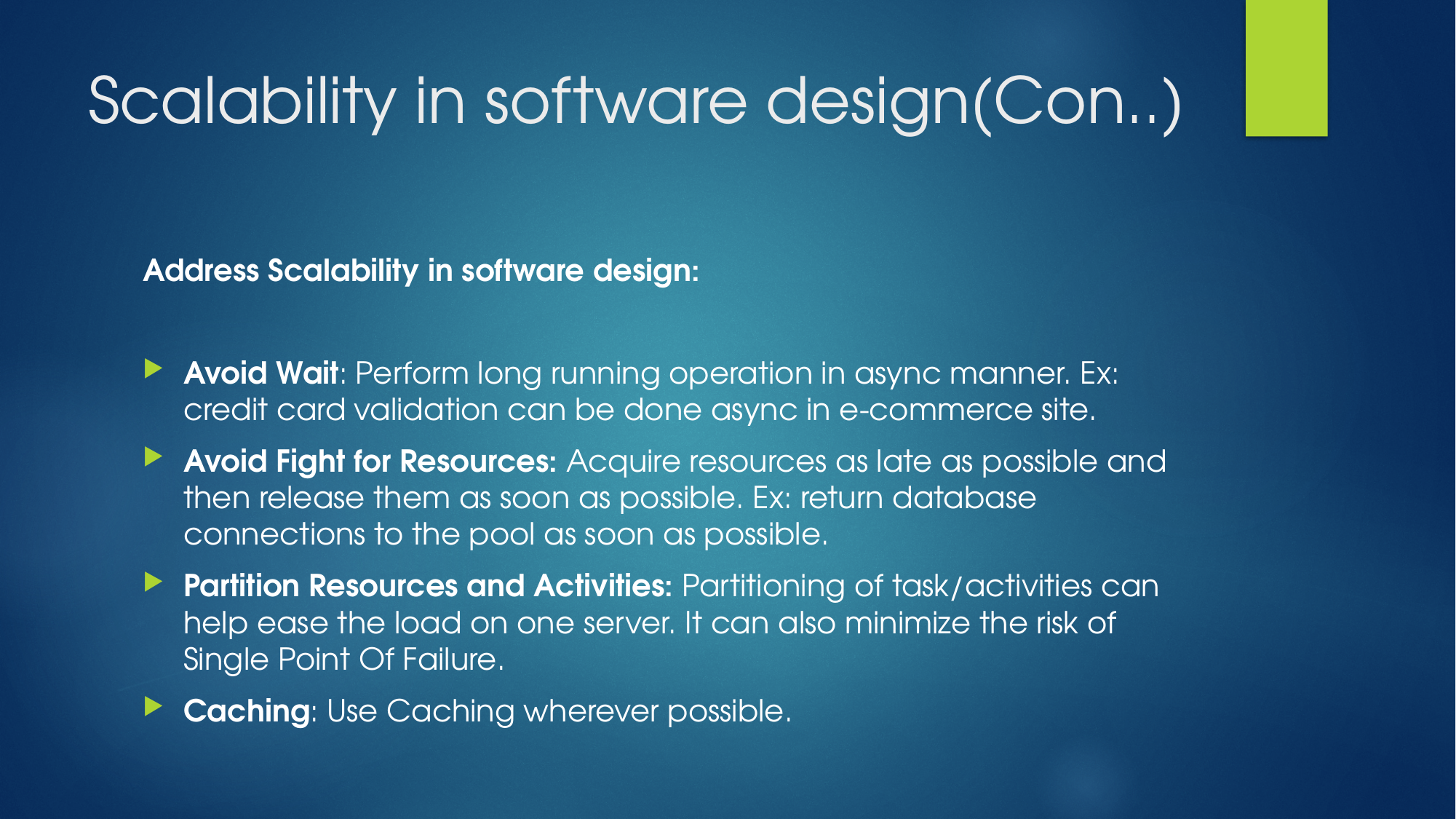

# Scalability in software design(Con..)
Address Scalability in software design:

Avoid Wait: Perform long running operation in async manner. Ex: credit card validation can be done async in e-commerce site.
Avoid Fight for Resources: Acquire resources as late as possible and then release them as soon as possible. Ex: return database connections to the pool as soon as possible.
Partition Resources and Activities: Partitioning of task/activities can help ease the load on one server. It can also minimize the risk of Single Point Of Failure.
Caching: Use Caching wherever possible.